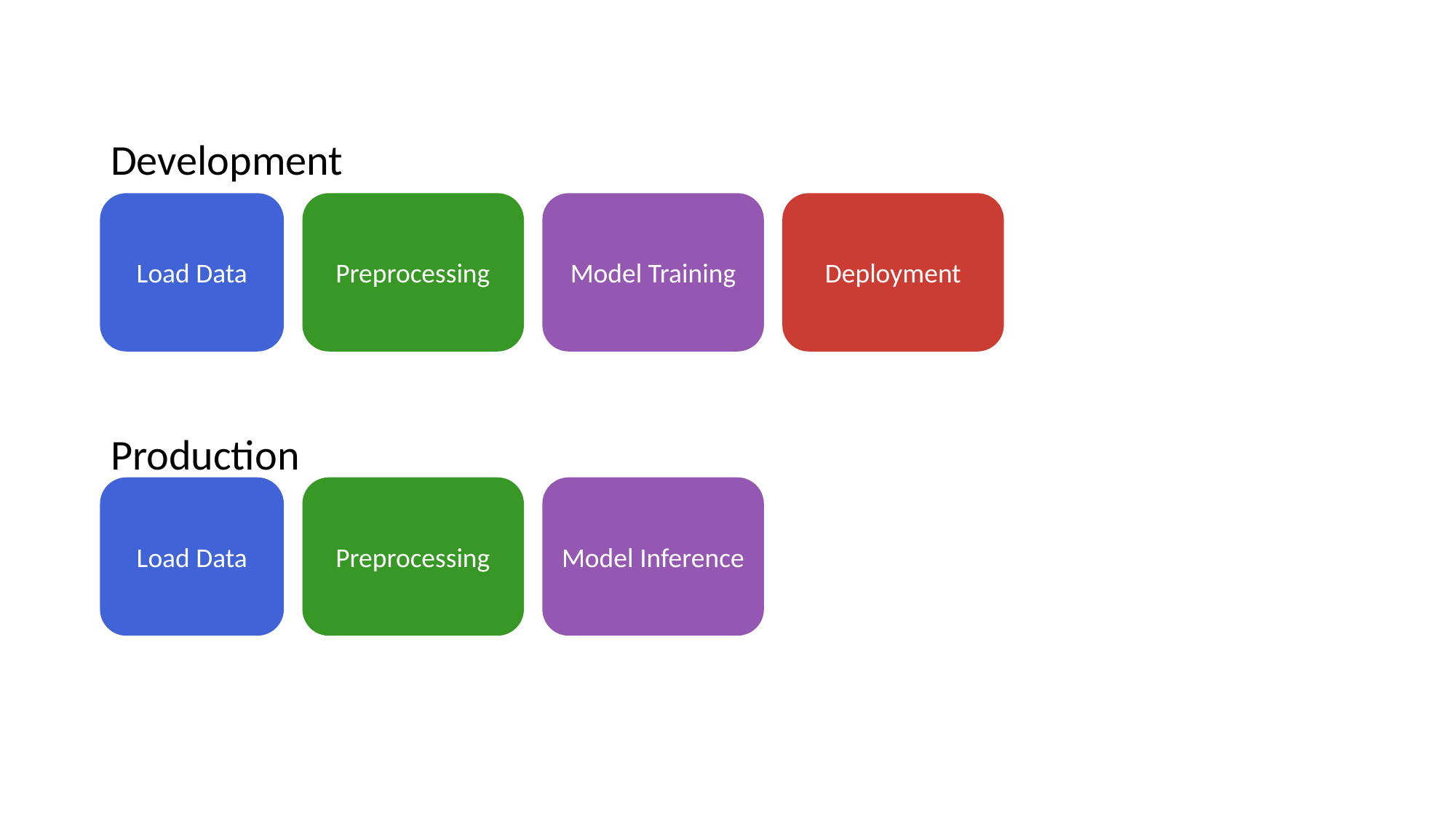

Development
Deployment
Preprocessing
Model Training
Load Data
Production
Model Inference
Load Data
Preprocessing